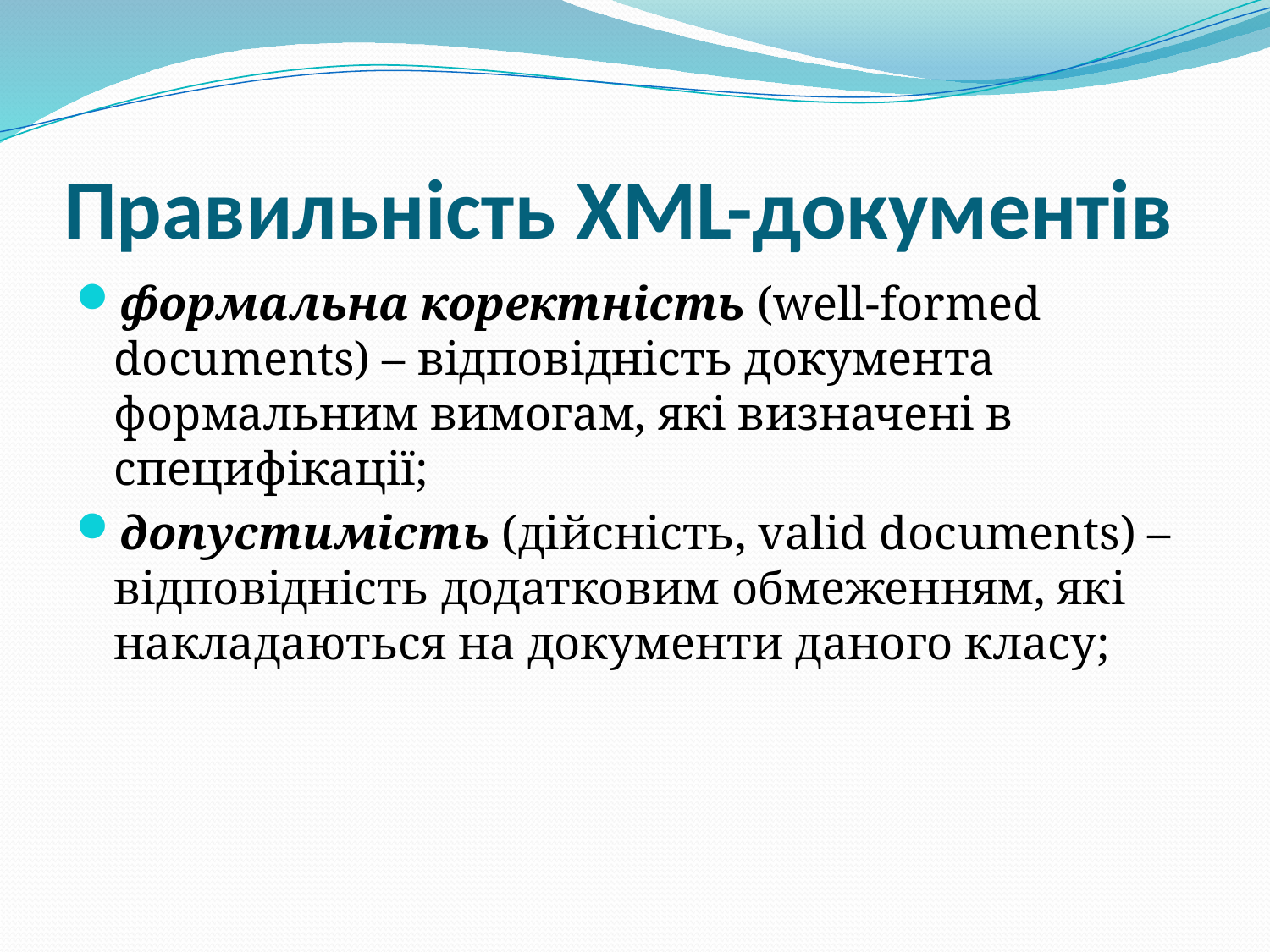

# Правильність XML-документів
формальна коректність (well-formed documents) – відповідність документа формальним вимогам, які визначені в специфікації;
допустимість (дійсність, valid documents) – відповідність додатковим обмеженням, які накладаються на документи даного класу;